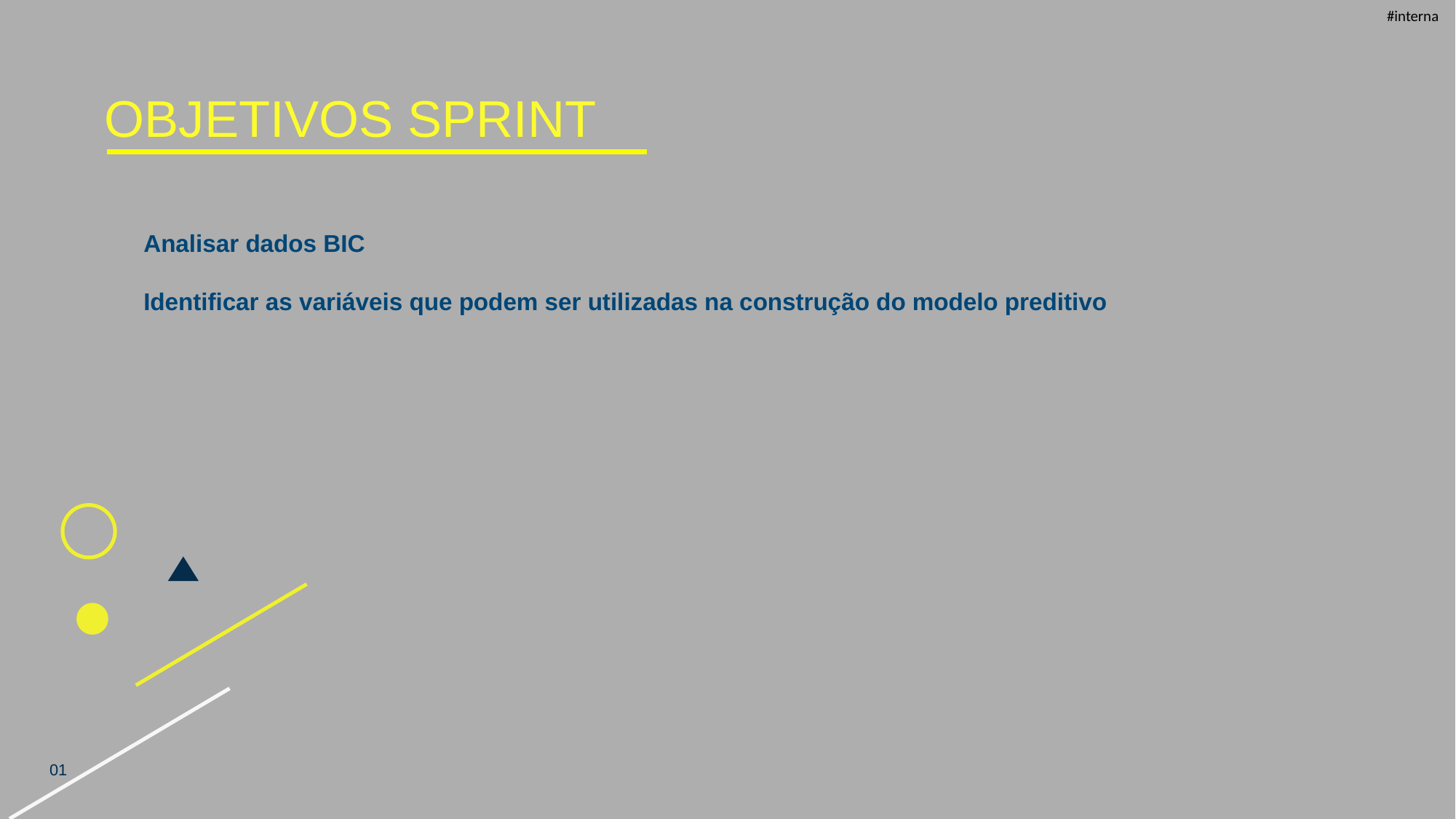

OBJETIVOS SPRINT

Analisar dados BIC
Identificar as variáveis que podem ser utilizadas na construção do modelo preditivo

01